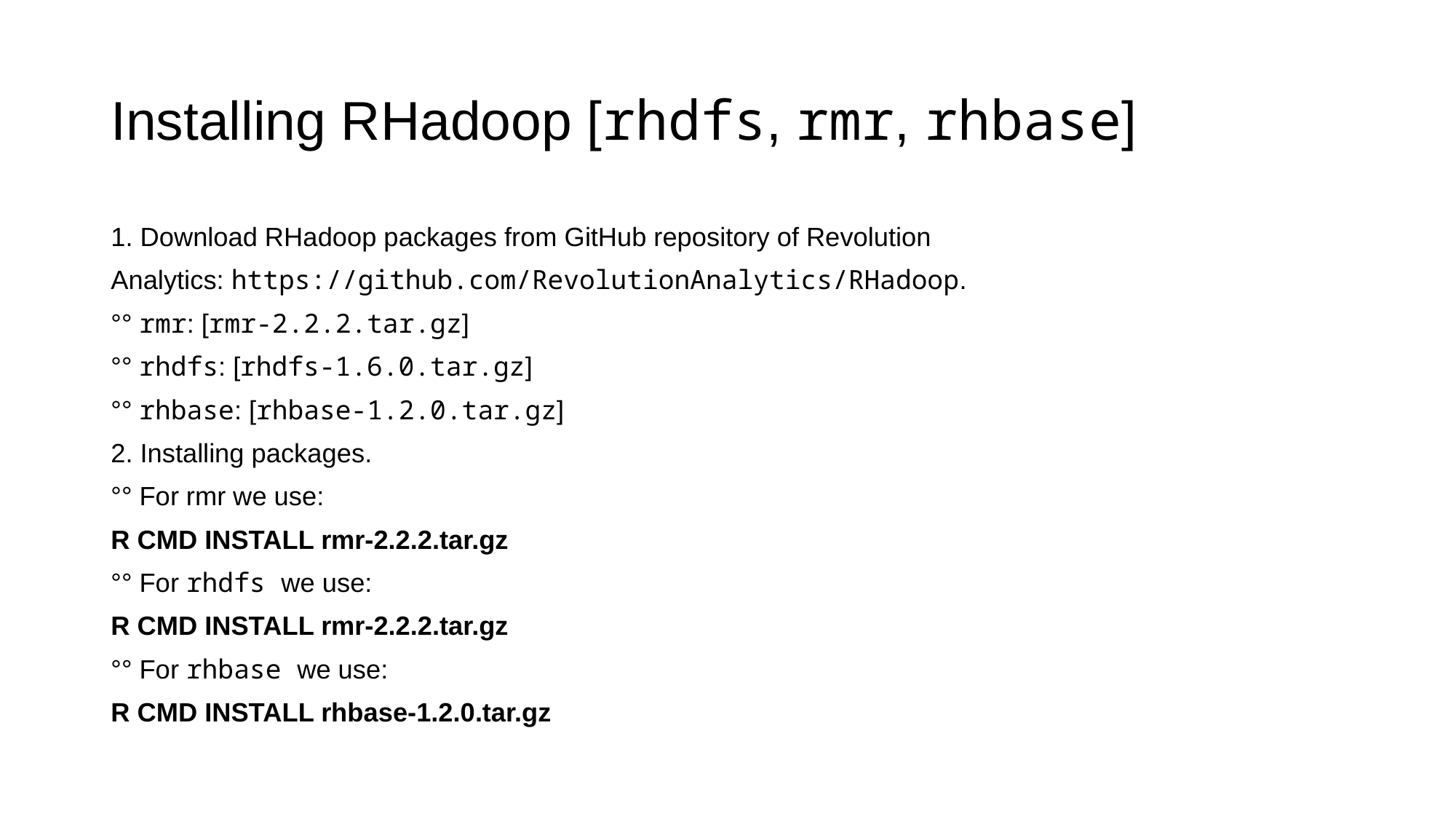

# Installing RHadoop [rhdfs, rmr, rhbase]
1. Download RHadoop packages from GitHub repository of Revolution
Analytics: https://github.com/RevolutionAnalytics/RHadoop.
°° rmr: [rmr-2.2.2.tar.gz]
°° rhdfs: [rhdfs-1.6.0.tar.gz]
°° rhbase: [rhbase-1.2.0.tar.gz]
2. Installing packages.
°° For rmr we use:
R CMD INSTALL rmr-2.2.2.tar.gz
°° For rhdfs we use:
R CMD INSTALL rmr-2.2.2.tar.gz
°° For rhbase we use:
R CMD INSTALL rhbase-1.2.0.tar.gz